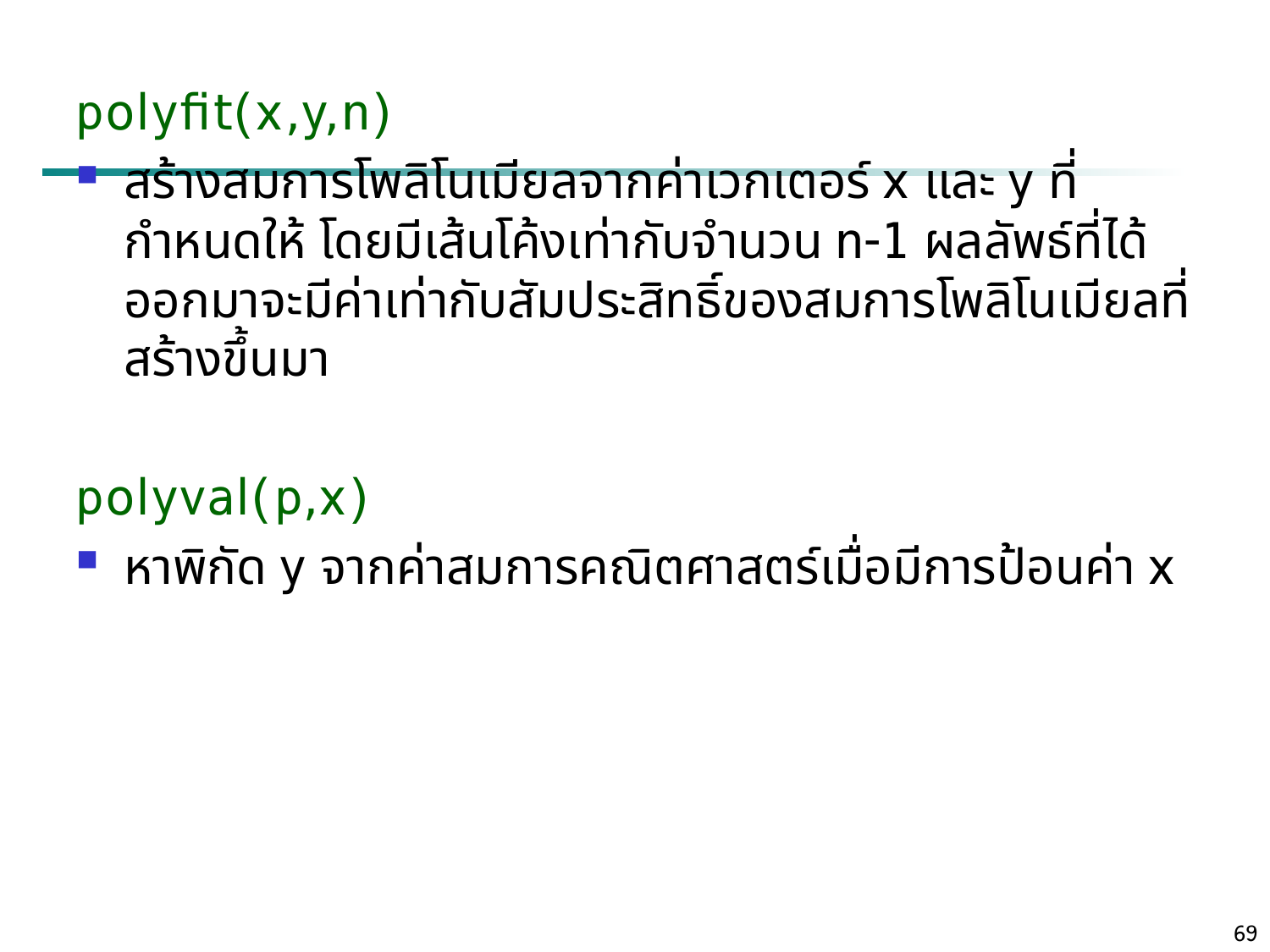

polyfit(x,y,n)
สร้างสมการโพลิโนเมียลจากค่าเวกเตอร์ x และ y ที่กำหนดให้ โดยมีเส้นโค้งเท่ากับจำนวน n-1 ผลลัพธ์ที่ได้ออกมาจะมีค่าเท่ากับสัมประสิทธิ์ของสมการโพลิโนเมียลที่สร้างขึ้นมา

polyval(p,x)
หาพิกัด y จากค่าสมการคณิตศาสตร์เมื่อมีการป้อนค่า x
69